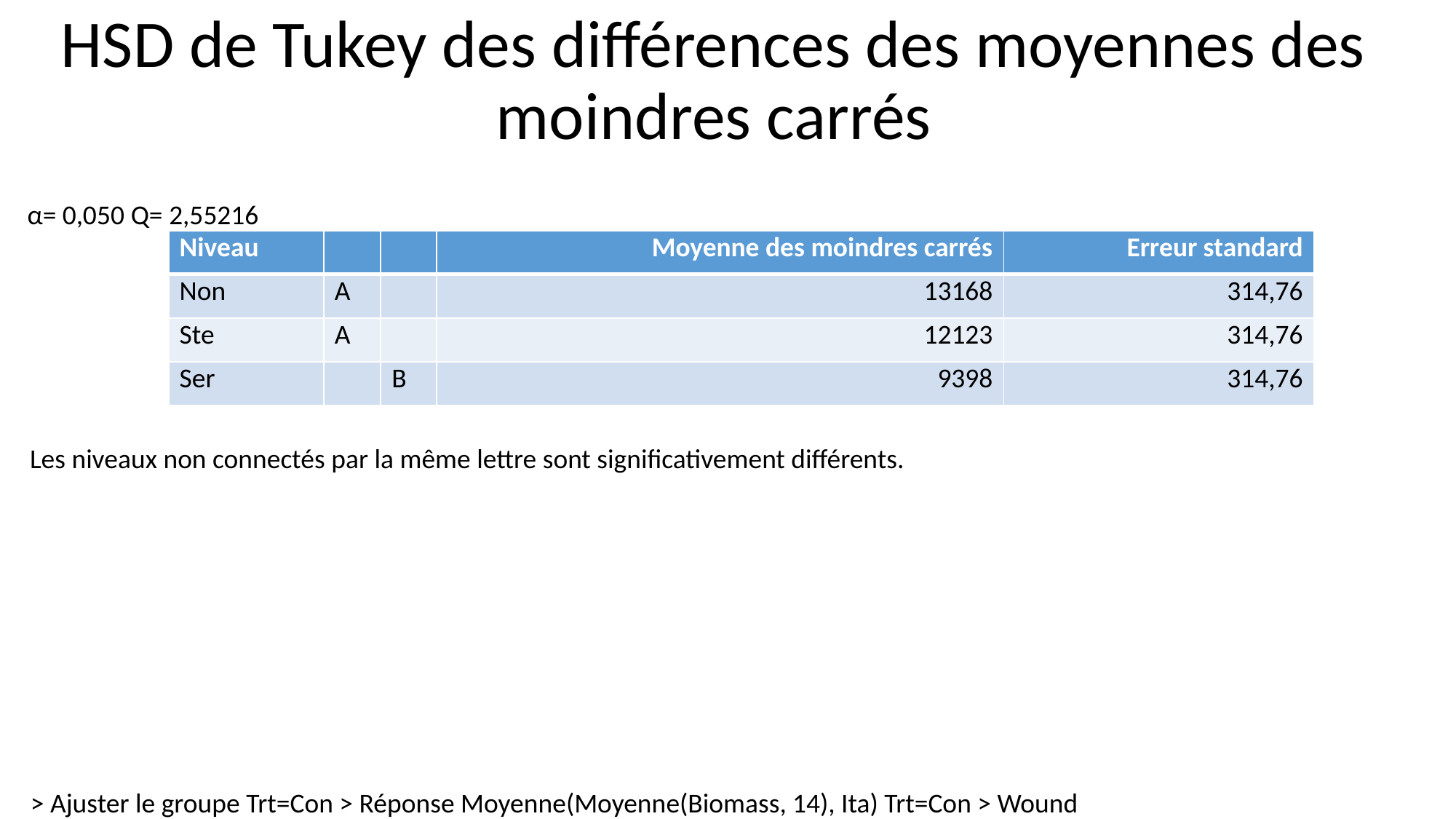

# HSD de Tukey des différences des moyennes des moindres carrés
α=
0,050
Q=
2,55216
| Niveau |  |  | Moyenne des moindres carrés | Erreur standard |
| --- | --- | --- | --- | --- |
| Non | A |  | 13168 | 314,76 |
| Ste | A |  | 12123 | 314,76 |
| Ser |  | B | 9398 | 314,76 |
Les niveaux non connectés par la même lettre sont significativement différents.
> Ajuster le groupe Trt=Con > Réponse Moyenne(Moyenne(Biomass, 14), Ita) Trt=Con > Wound